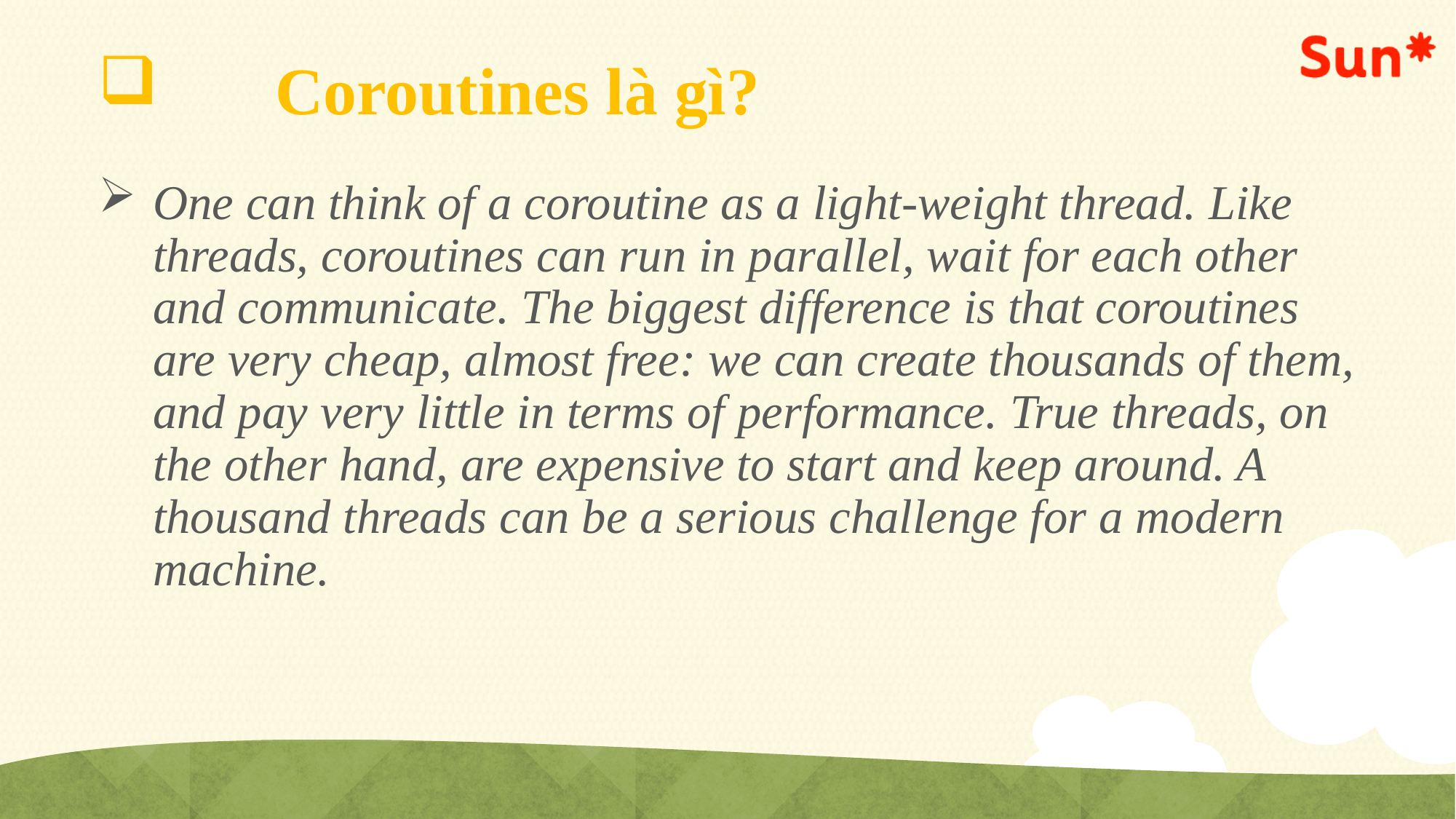

# Coroutines là gì?
One can think of a coroutine as a light-weight thread. Like threads, coroutines can run in parallel, wait for each other and communicate. The biggest difference is that coroutines are very cheap, almost free: we can create thousands of them, and pay very little in terms of performance. True threads, on the other hand, are expensive to start and keep around. A thousand threads can be a serious challenge for a modern machine.